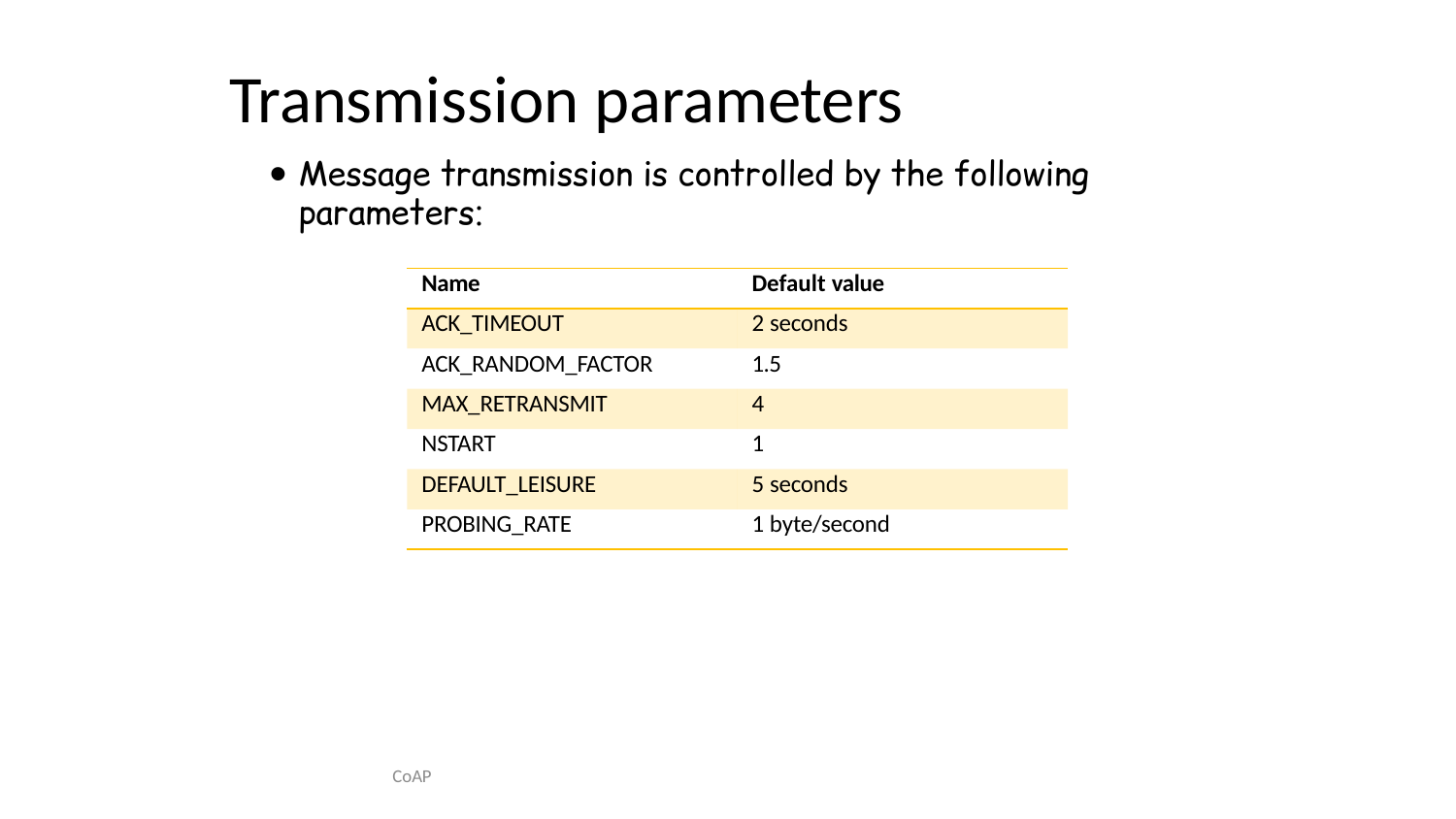

# Transmission parameters
Message transmission is controlled by the following parameters:
| Name | Default value |
| --- | --- |
| ACK\_TIMEOUT | 2 seconds |
| ACK\_RANDOM\_FACTOR | 1.5 |
| MAX\_RETRANSMIT | 4 |
| NSTART | 1 |
| DEFAULT\_LEISURE | 5 seconds |
| PROBING\_RATE | 1 byte/second |
CoAP